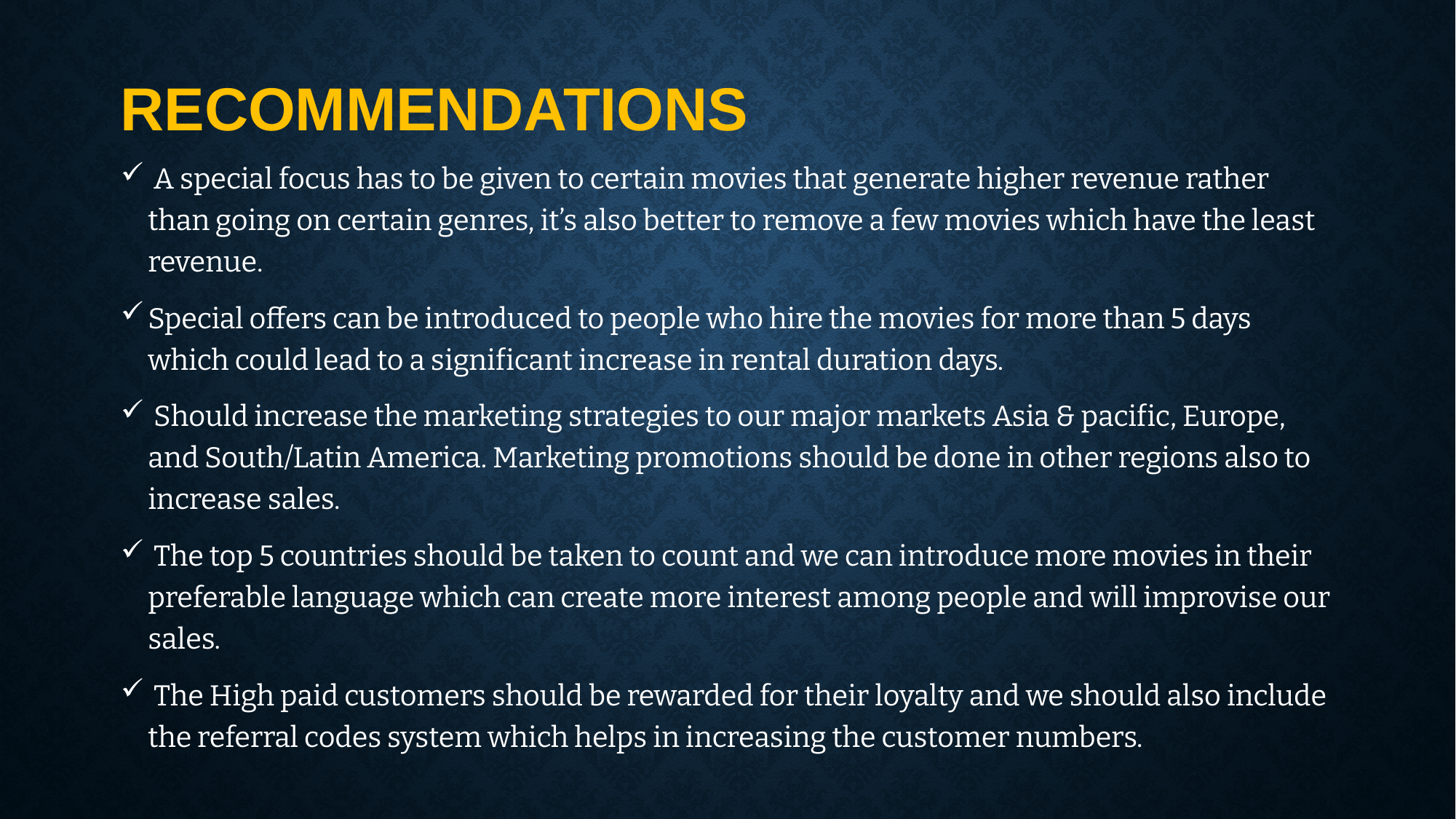

# RECOMMENDATIONS
 A special focus has to be given to certain movies that generate higher revenue rather than going on certain genres, it’s also better to remove a few movies which have the least revenue.
Special offers can be introduced to people who hire the movies for more than 5 days which could lead to a significant increase in rental duration days.
 Should increase the marketing strategies to our major markets Asia & pacific, Europe, and South/Latin America. Marketing promotions should be done in other regions also to increase sales.
 The top 5 countries should be taken to count and we can introduce more movies in their preferable language which can create more interest among people and will improvise our sales.
 The High paid customers should be rewarded for their loyalty and we should also include the referral codes system which helps in increasing the customer numbers.